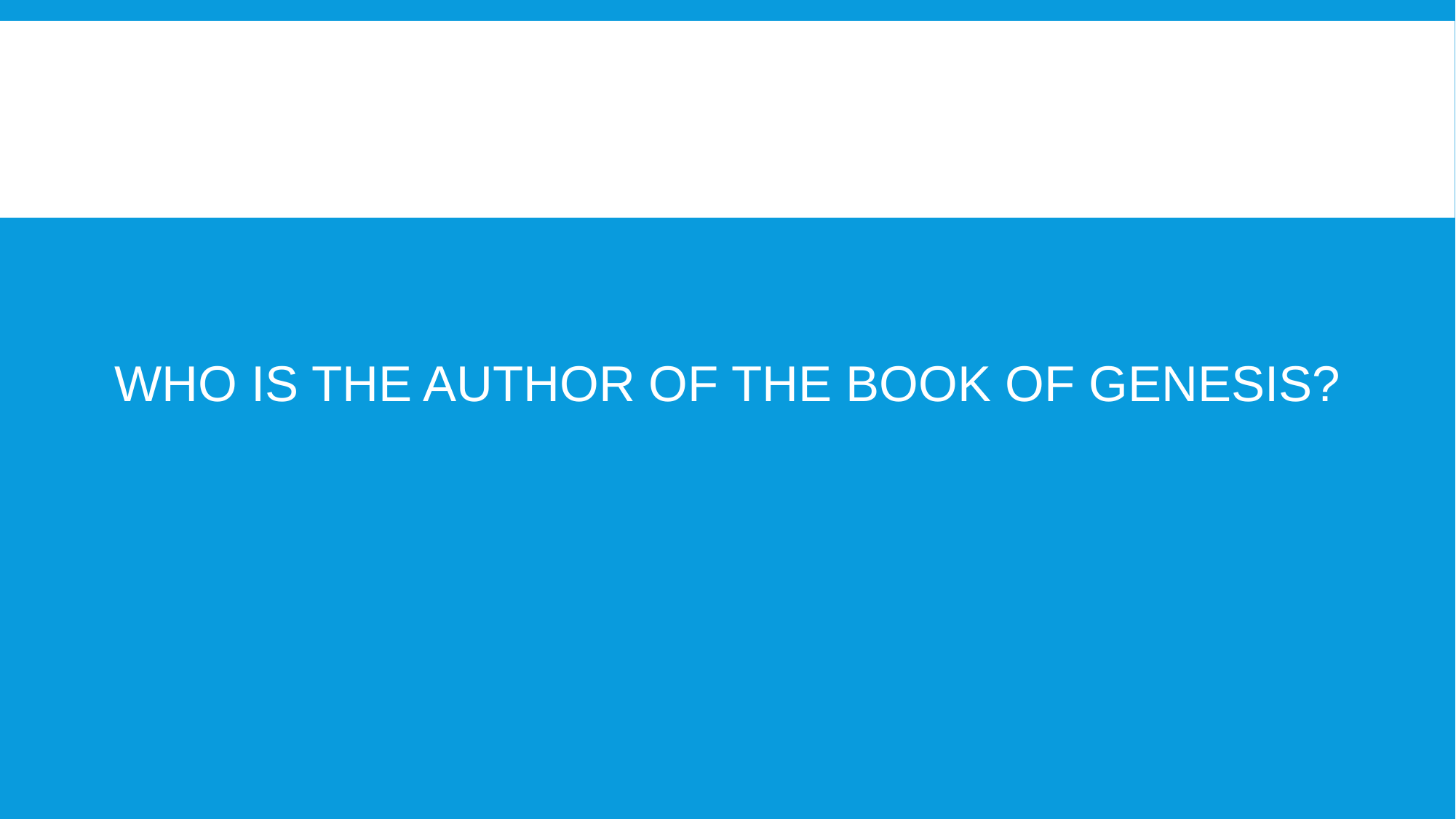

# Who is the author of the book of Genesis?